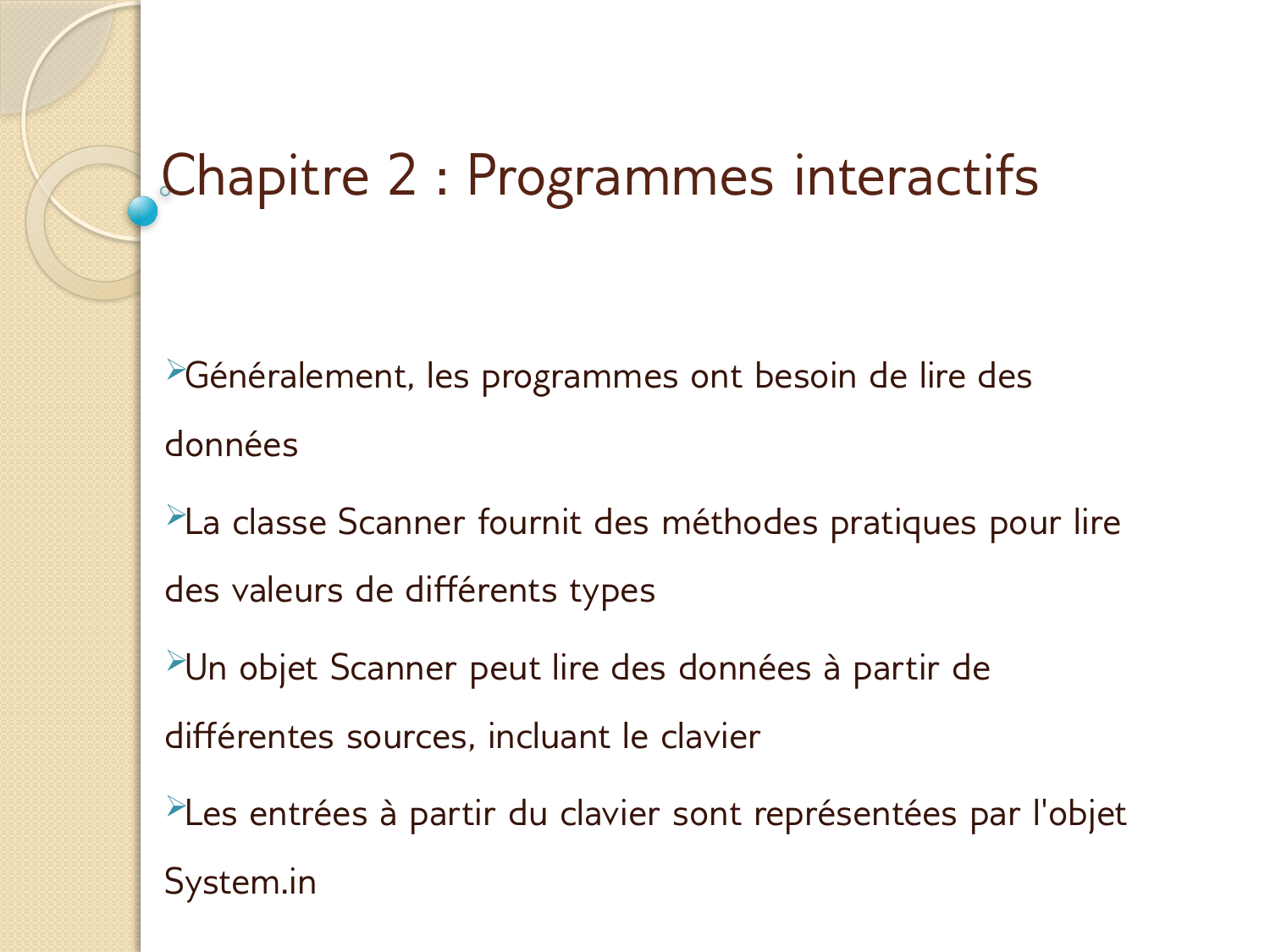

# Chapitre 2 : Programmes interactifs
Généralement, les programmes ont besoin de lire des données
La classe Scanner fournit des méthodes pratiques pour lire des valeurs de différents types
Un objet Scanner peut lire des données à partir de différentes sources, incluant le clavier
Les entrées à partir du clavier sont représentées par l'objet System.in